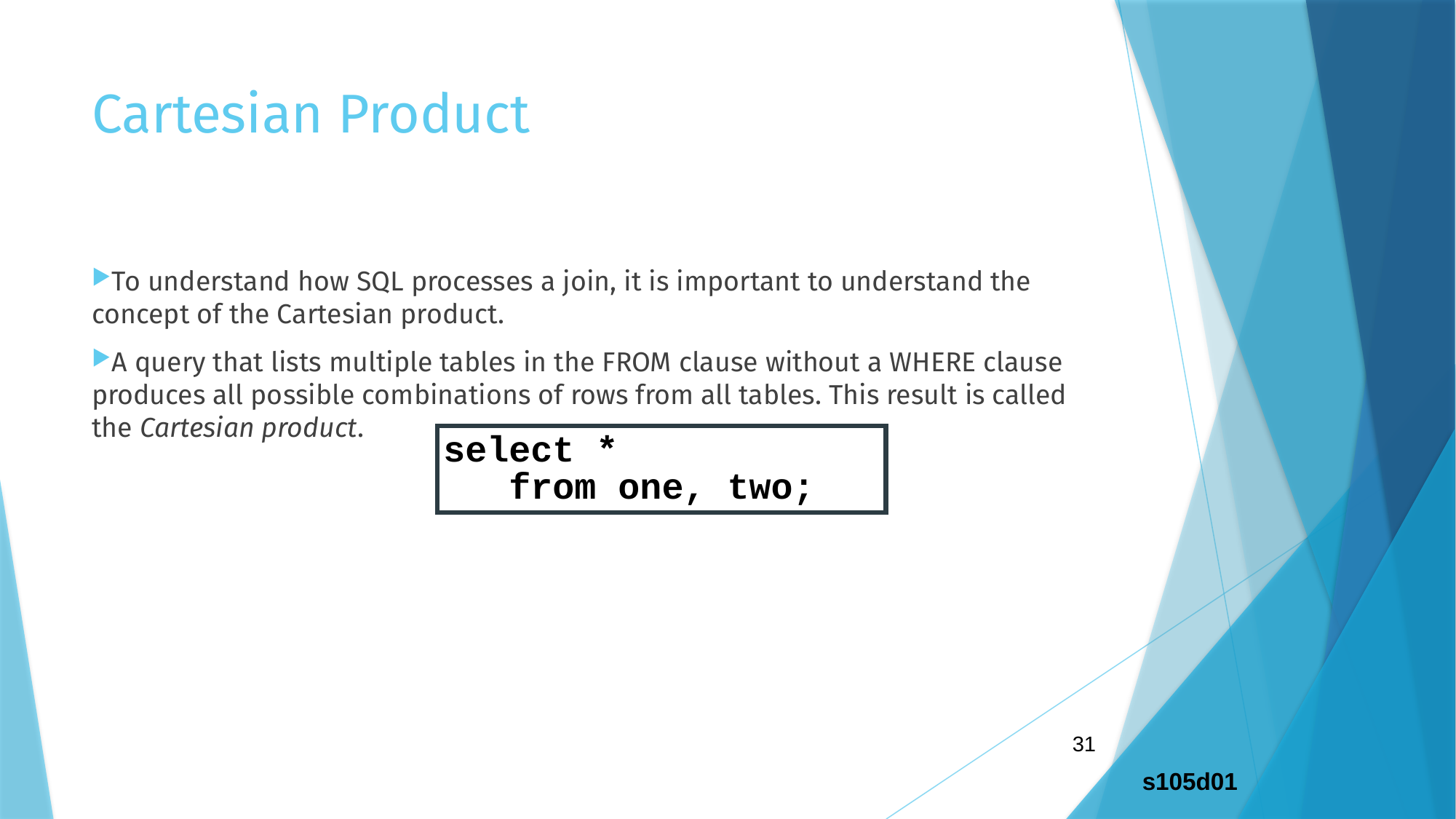

# Cartesian Product
To understand how SQL processes a join, it is important to understand the concept of the Cartesian product.
A query that lists multiple tables in the FROM clause without a WHERE clause produces all possible combinations of rows from all tables. This result is called the Cartesian product.
select *
   from one, two;

31
s105d01